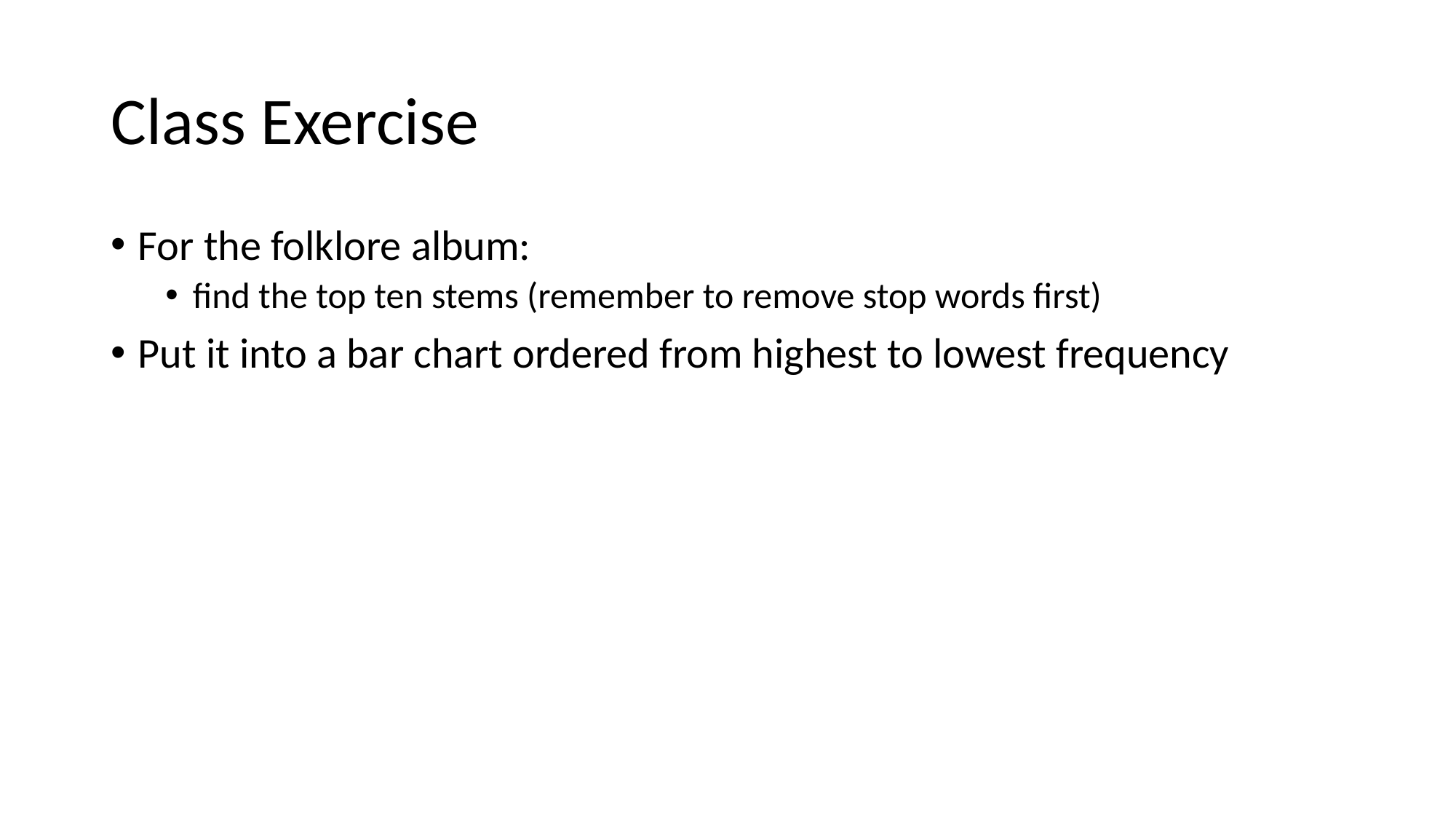

# Class Exercise
For the folklore album:
find the top ten stems (remember to remove stop words first)
Put it into a bar chart ordered from highest to lowest frequency